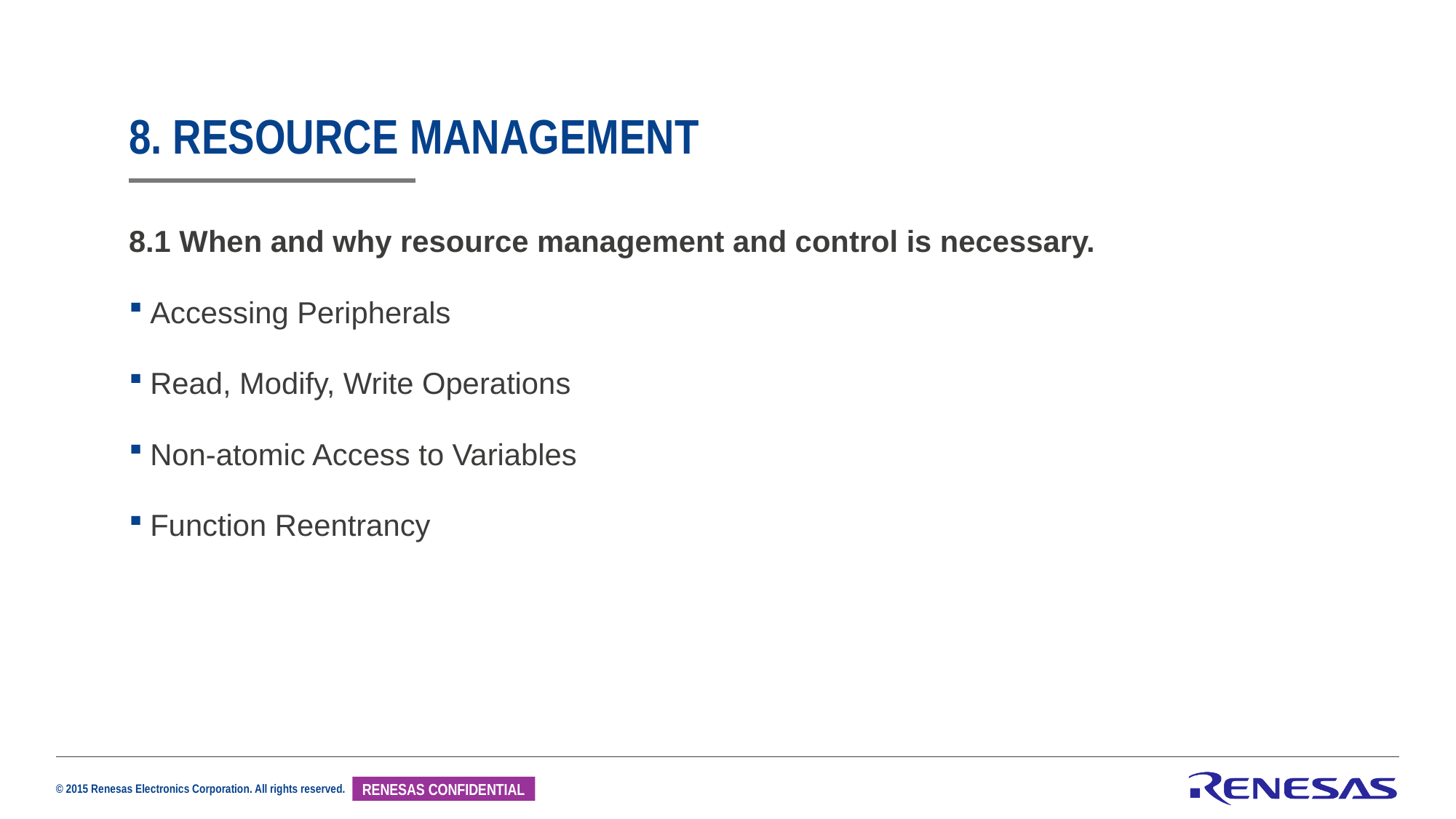

# 8. RESOURCE MANAGEMENT
8.1 When and why resource management and control is necessary.
Accessing Peripherals
Read, Modify, Write Operations
Non-atomic Access to Variables
Function Reentrancy